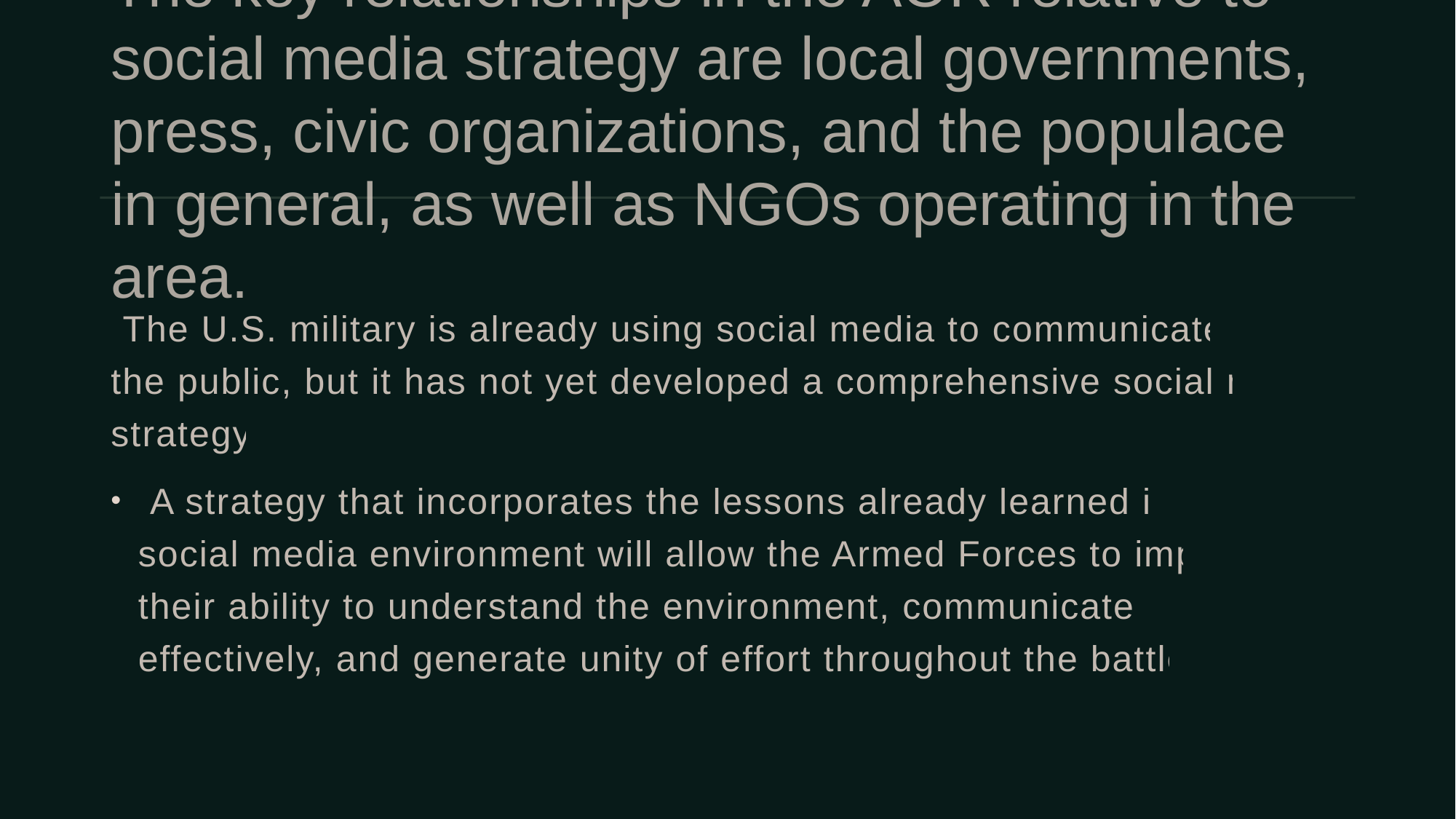

# The key relationships in the AOR relative to social media strategy are local governments, press, civic organizations, and the populace in general, as well as NGOs operating in the area.
 The U.S. military is already using social media to communicate with the public, but it has not yet developed a comprehensive social media strategy.
 A strategy that incorporates the lessons already learned in the social media environment will allow the Armed Forces to improve their ability to understand the environment, communicate more effectively, and generate unity of effort throughout the battlefield.